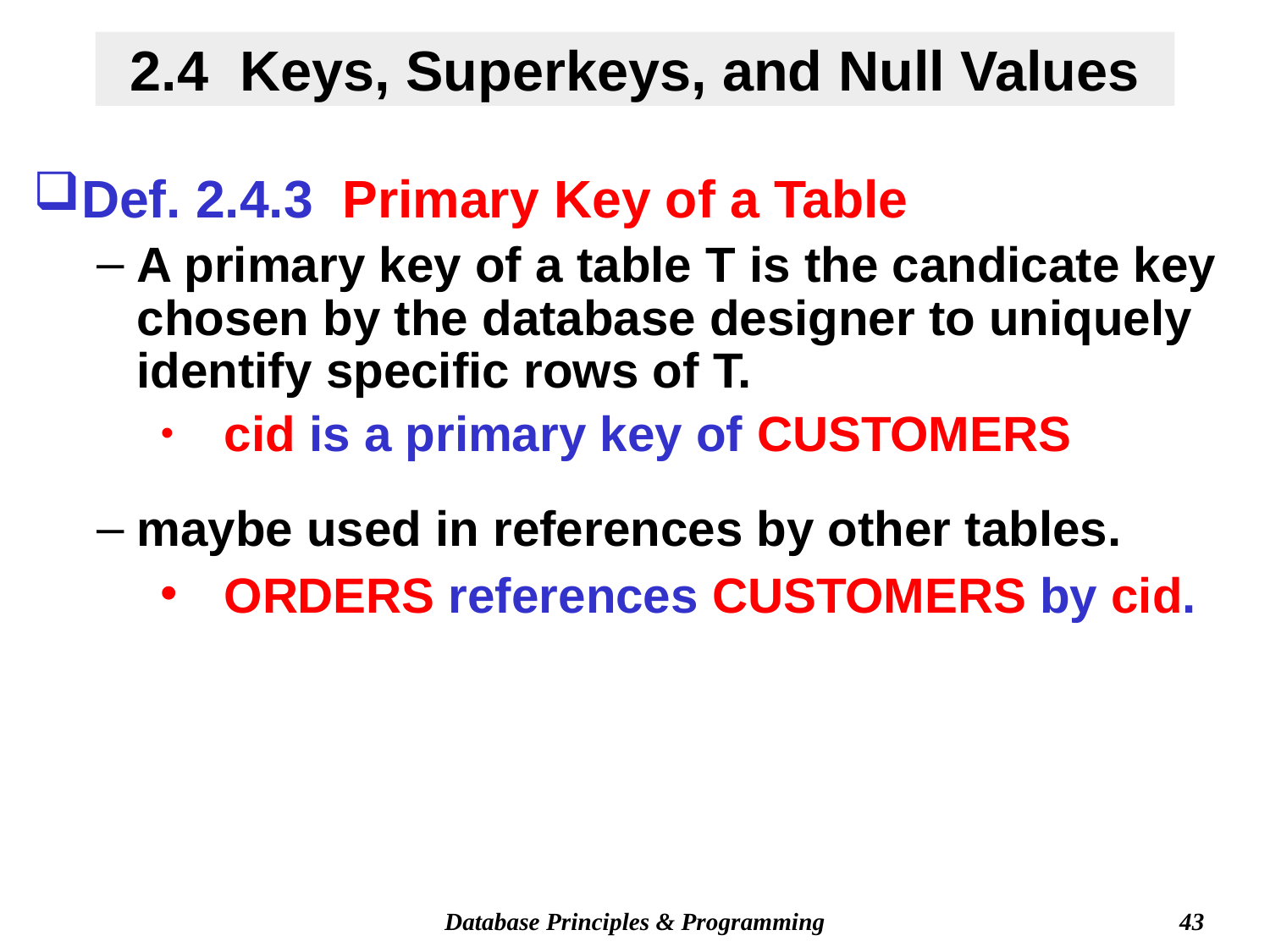

# 2.4  Keys, Superkeys, and Null Values
Def. 2.4.3  Primary Key of a Table
A primary key of a table T is the candicate key chosen by the database designer to uniquely identify specific rows of T.
cid is a primary key of CUSTOMERS

maybe used in references by other tables.
ORDERS references CUSTOMERS by cid.

Database Principles & Programming
43